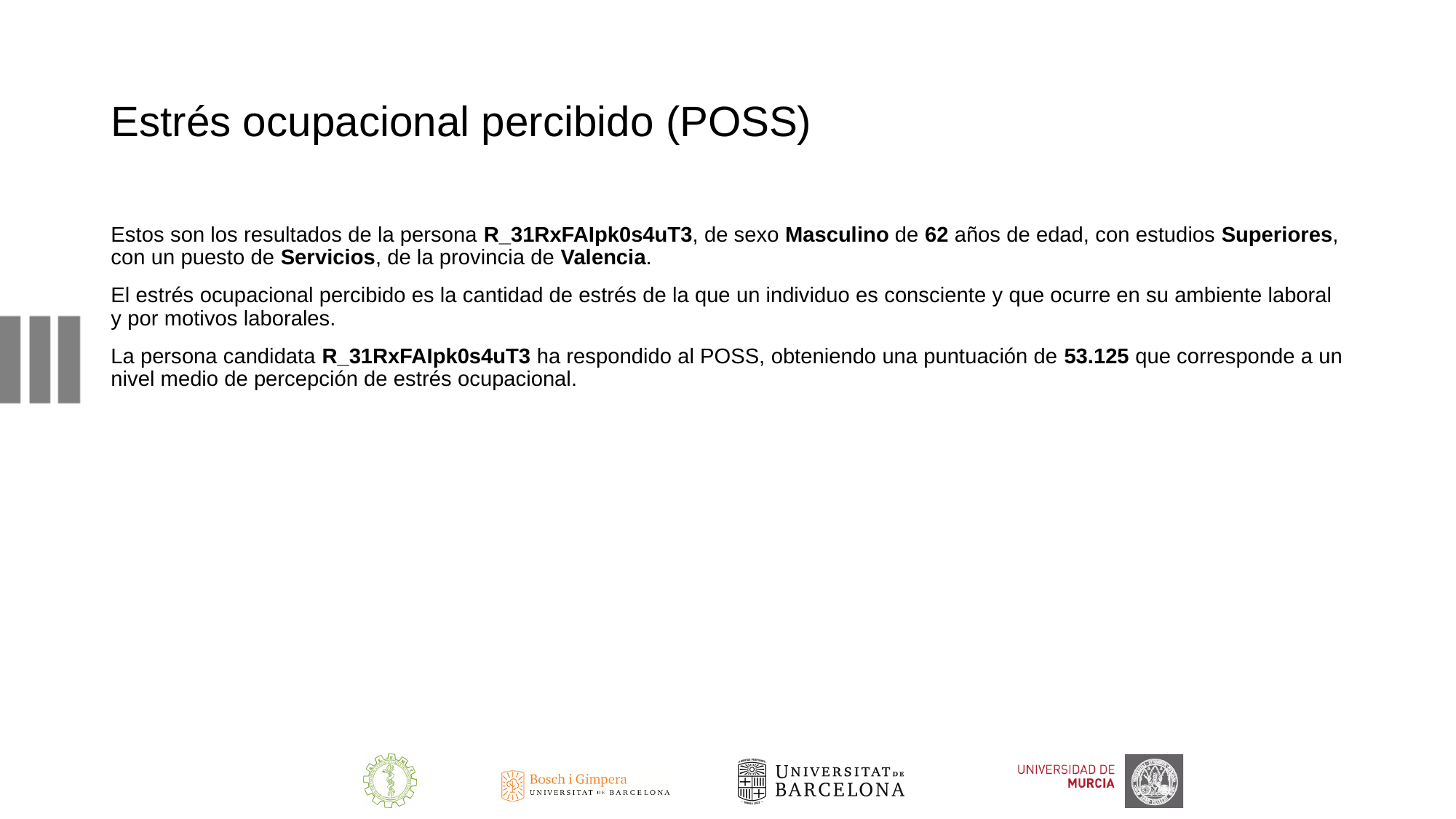

# Estrés ocupacional percibido (POSS)
Estos son los resultados de la persona R_31RxFAIpk0s4uT3, de sexo Masculino de 62 años de edad, con estudios Superiores, con un puesto de Servicios, de la provincia de Valencia.
El estrés ocupacional percibido es la cantidad de estrés de la que un individuo es consciente y que ocurre en su ambiente laboral y por motivos laborales.
La persona candidata R_31RxFAIpk0s4uT3 ha respondido al POSS, obteniendo una puntuación de 53.125 que corresponde a un nivel medio de percepción de estrés ocupacional.